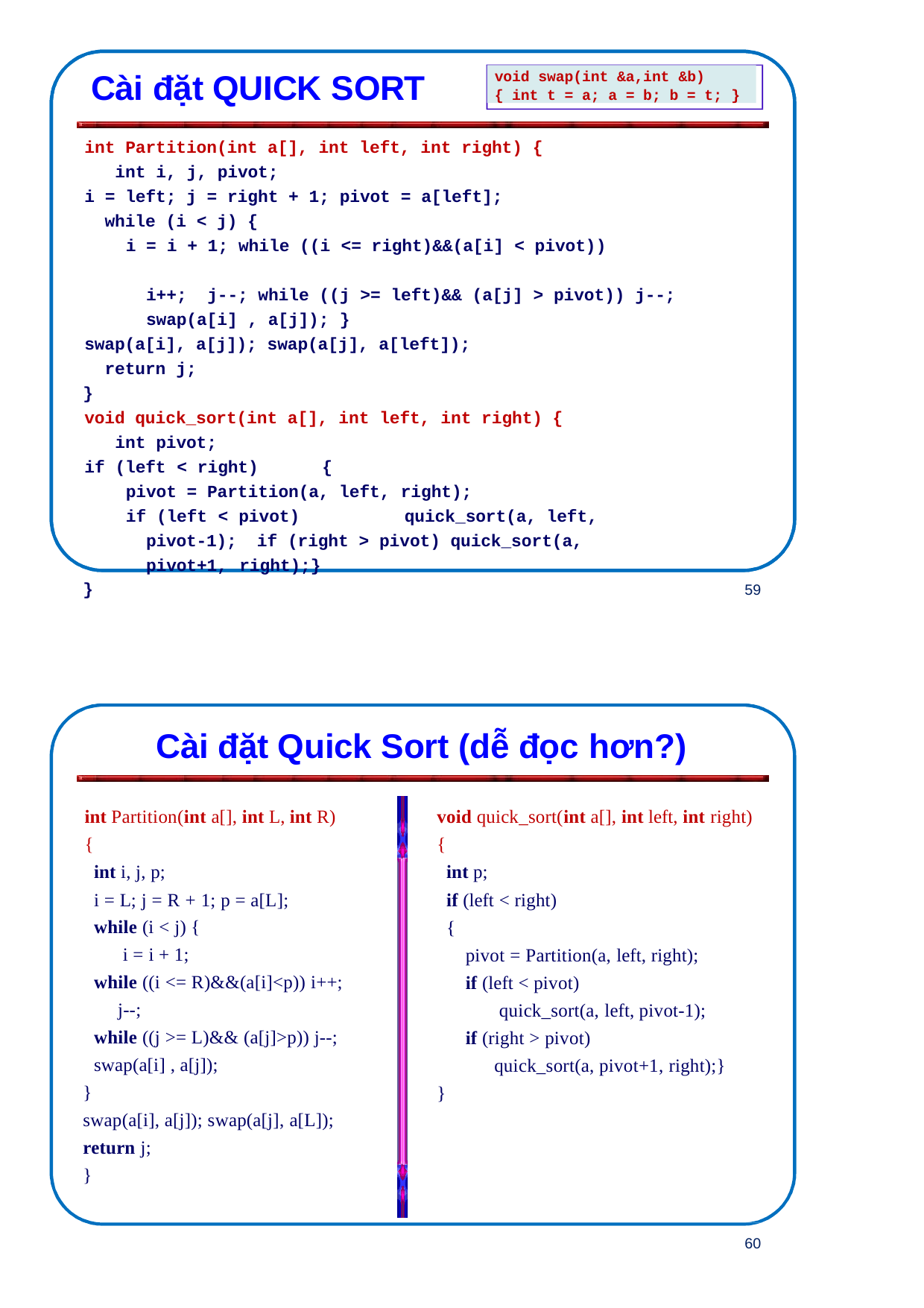

Cài đặt QUICK SORT

void swap(int &a,int &b)
{ int t = a; a = b; b = t; }
int Partition(int a[], int left, int right) {  int i, j, pivot;
i = left; j = right + 1; pivot = a[left];  while (i < j) {
i = i + 1; while ((i <= right)&&(a[i] < pivot))	i++;  j--; while ((j >= left)&& (a[j] > pivot)) j--;  swap(a[i] , a[j]); }
swap(a[i], a[j]); swap(a[j], a[left]);  return j;
}
void quick_sort(int a[], int left, int right) {  int pivot;
if (left < right)	{
pivot = Partition(a, left, right);
if (left < pivot)	quick_sort(a, left, pivot-1);  if (right > pivot) quick_sort(a, pivot+1, right);}
}
59

Cài đặt Quick Sort (dễ đọc hơn?)

int Partition(int a[], int L, int R)
{
int i, j, p;
i = L; j = R + 1; p = a[L];
while (i < j) {  i = i + 1;
while ((i <= R)&&(a[i]<p)) i++;  j--;
while ((j >= L)&& (a[j]>p)) j--;
swap(a[i] , a[j]);
}
swap(a[i], a[j]); swap(a[j], a[L]);
return j;
}
void quick_sort(int a[], int left, int right)
{
int p;
if (left < right)
{
pivot = Partition(a, left, right);
if (left < pivot)
quick_sort(a, left, pivot-1);
if (right > pivot)
quick_sort(a, pivot+1, right);}
}
60